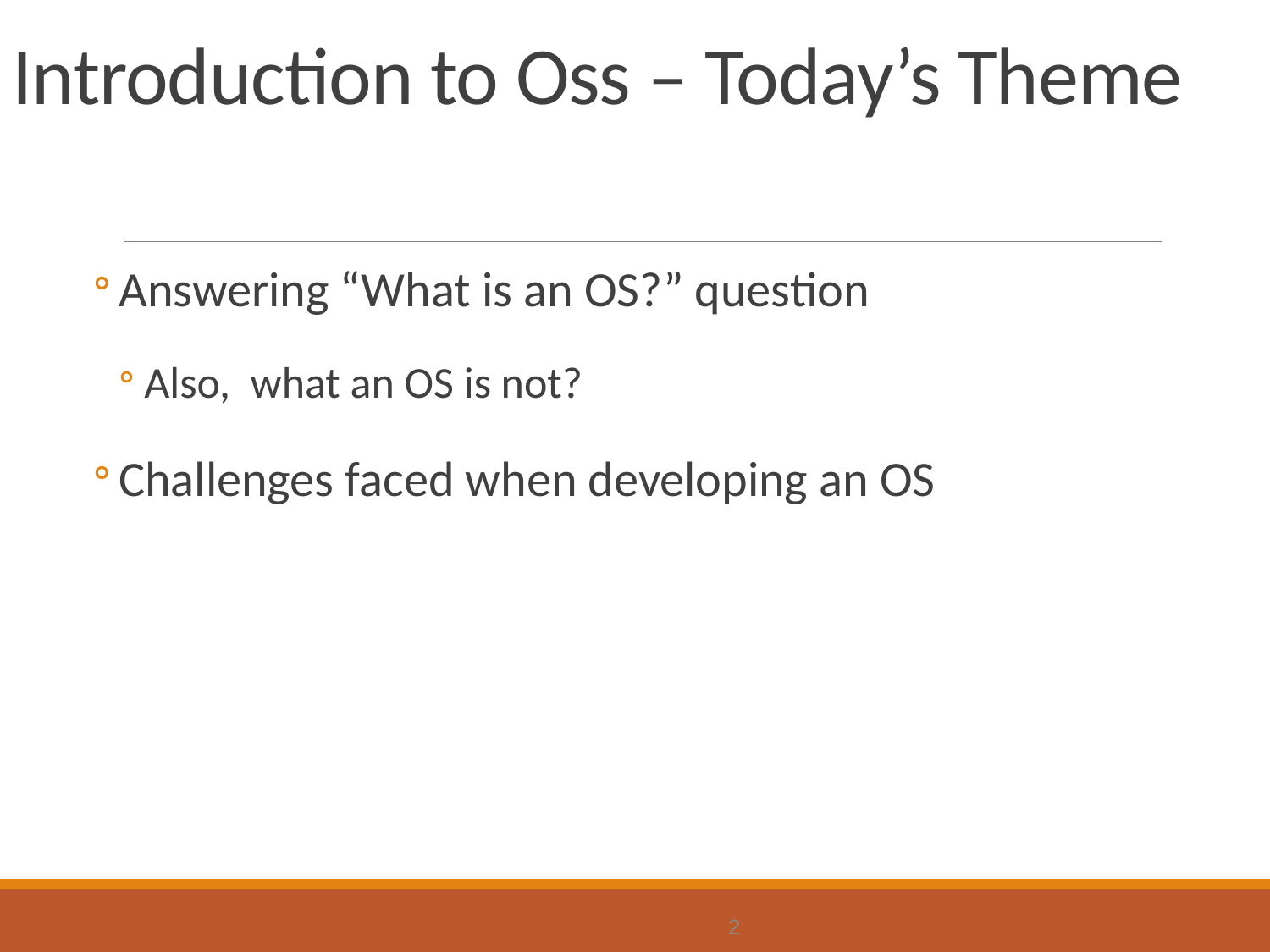

# Introduction to Oss – Today’s Theme
Answering “What is an OS?” question
Also,  what an OS is not?
Challenges faced when developing an OS
2